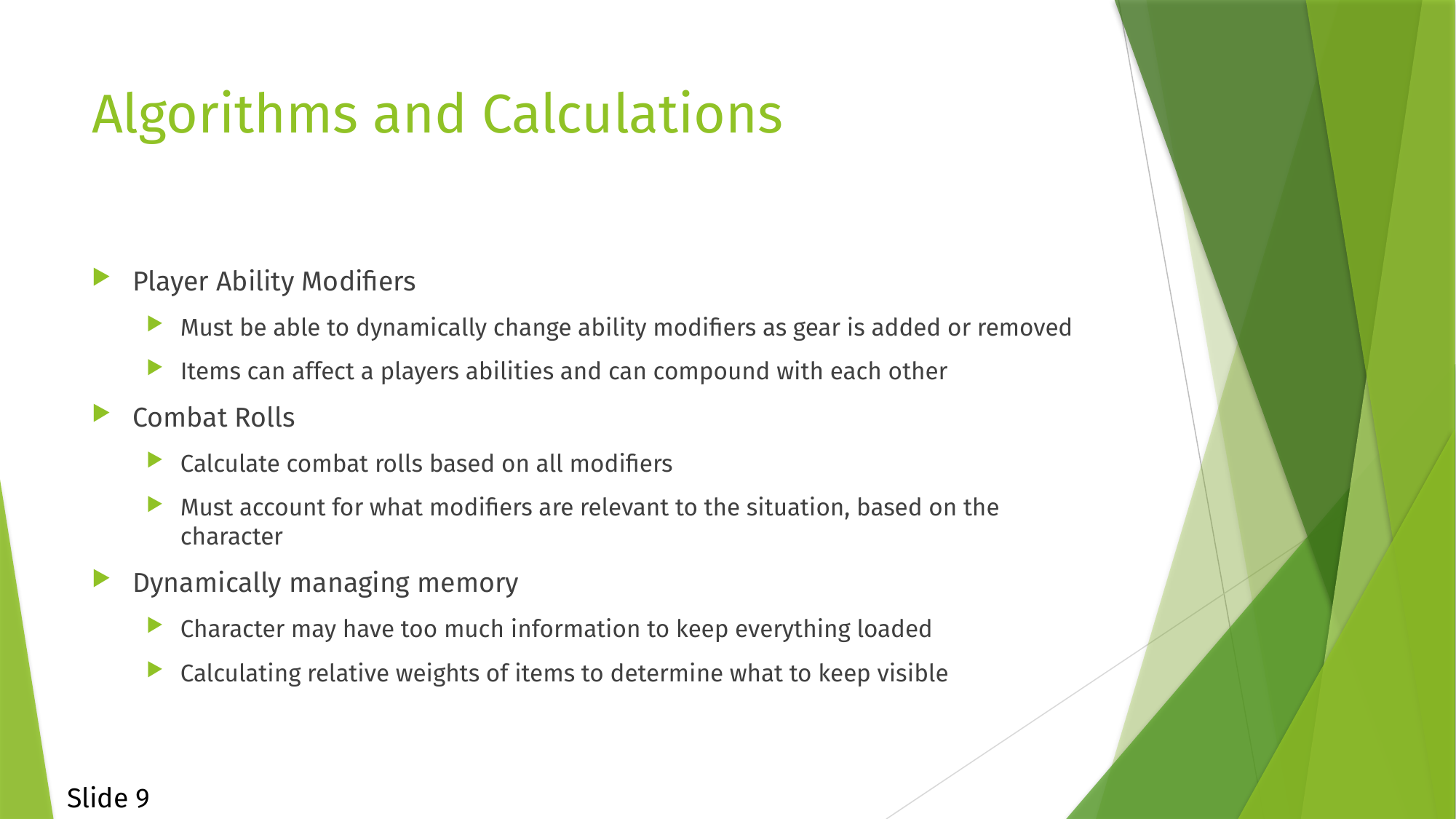

# Algorithms and Calculations
Player Ability Modifiers
Must be able to dynamically change ability modifiers as gear is added or removed
Items can affect a players abilities and can compound with each other
Combat Rolls
Calculate combat rolls based on all modifiers
Must account for what modifiers are relevant to the situation, based on the character
Dynamically managing memory
Character may have too much information to keep everything loaded
Calculating relative weights of items to determine what to keep visible

Slide 9